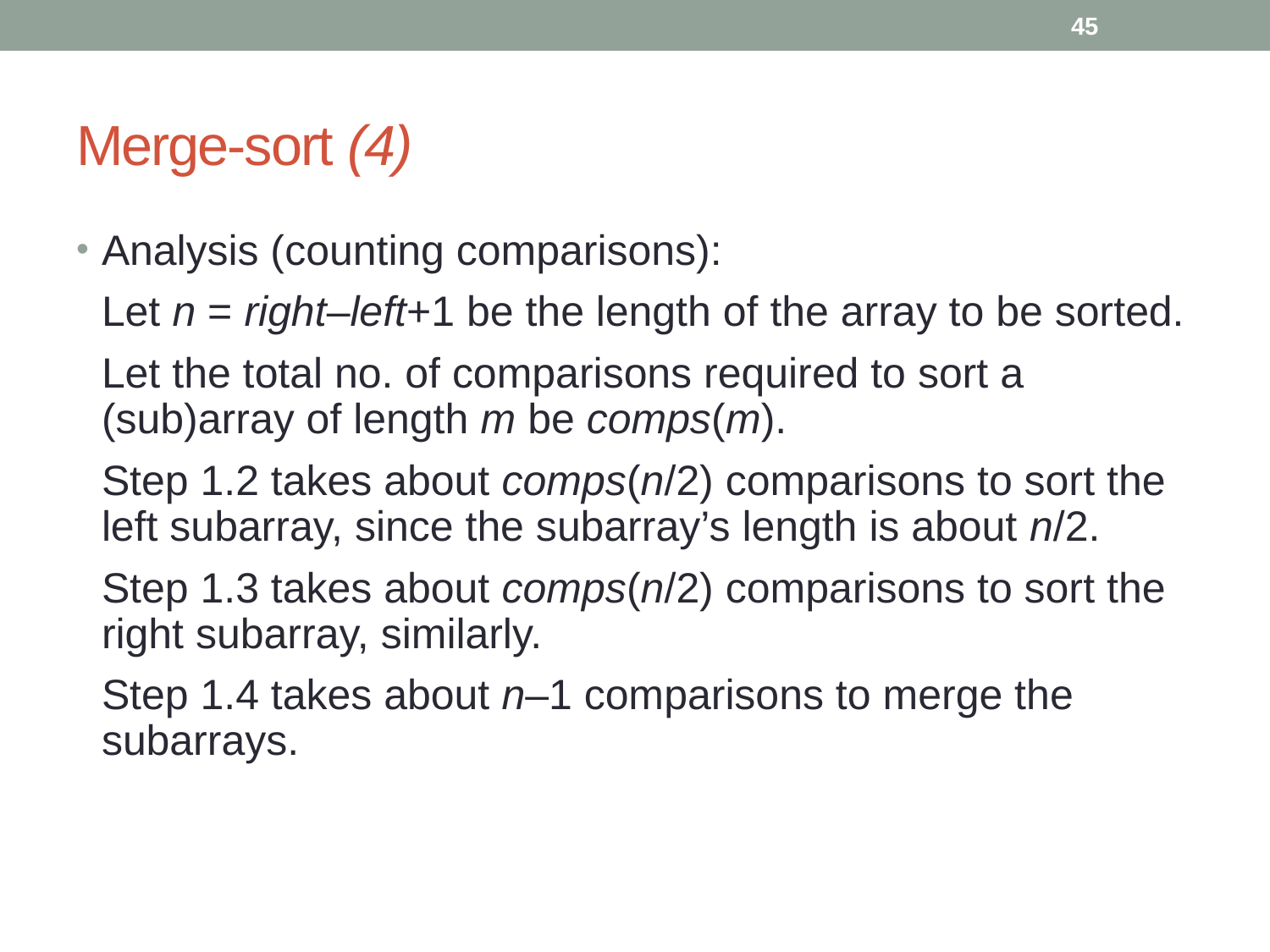

45
# Merge-sort (4)
Analysis (counting comparisons):
	Let n = right–left+1 be the length of the array to be sorted.
	Let the total no. of comparisons required to sort a (sub)array of length m be comps(m).
	Step 1.2 takes about comps(n/2) comparisons to sort the left subarray, since the subarray’s length is about n/2.
	Step 1.3 takes about comps(n/2) comparisons to sort the right subarray, similarly.
	Step 1.4 takes about n–1 comparisons to merge the subarrays.